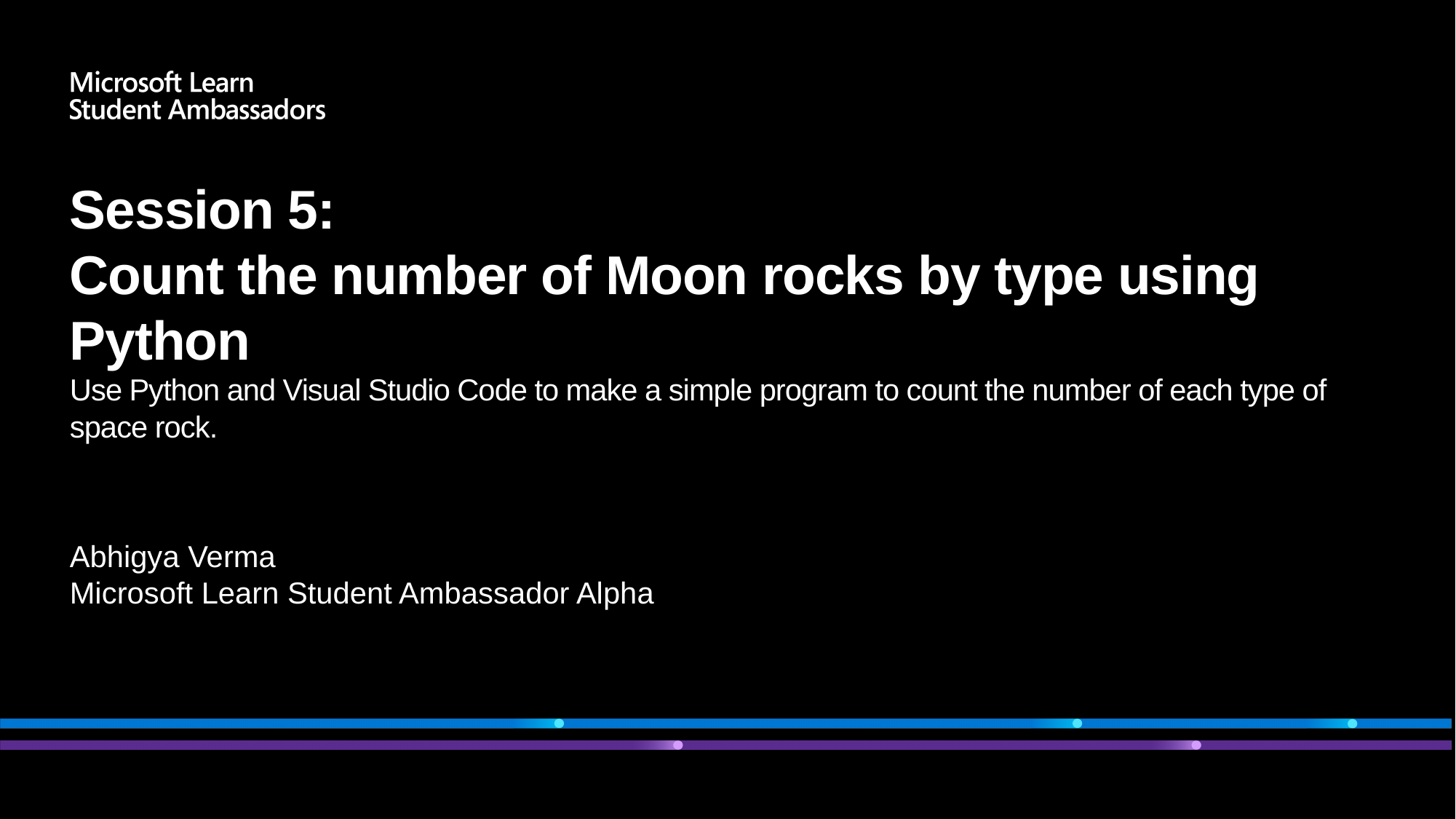

# Session 5: Count the number of Moon rocks by type using Python Use Python and Visual Studio Code to make a simple program to count the number of each type of space rock.

Abhigya Verma
Microsoft Learn Student Ambassador Alpha